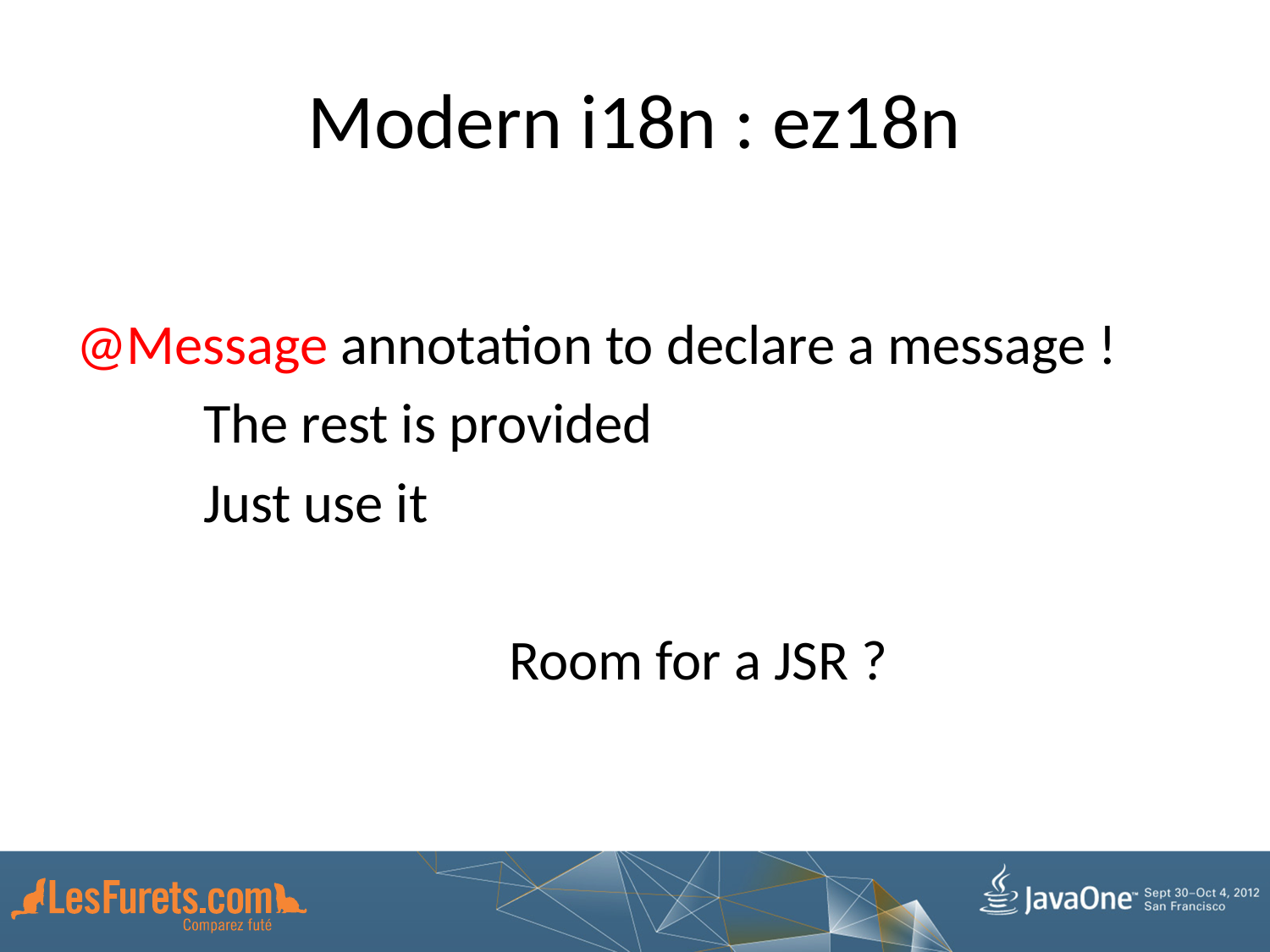

# Modern i18n : ez18n

@Message annotation to declare a message !
	The rest is provided
	Just use it

	Room for a JSR ?